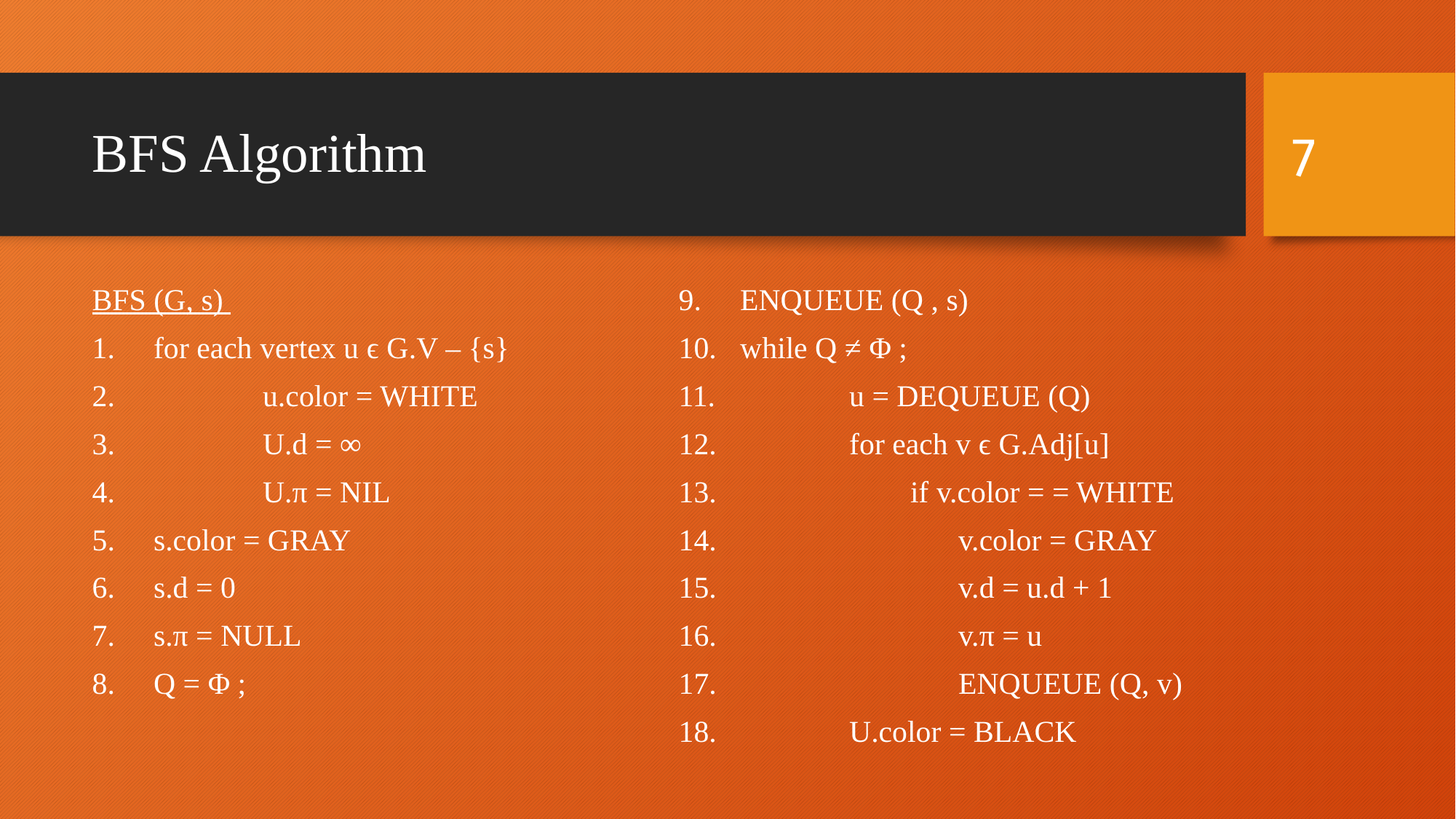

7
# BFS Algorithm
BFS (G, s)
for each vertex u ϵ G.V – {s}
	u.color = WHITE
	U.d = ∞
	U.π = NIL
s.color = GRAY
s.d = 0
s.π = NULL
Q = Φ ;

ENQUEUE (Q , s)
while Q ≠ Φ ;
	u = DEQUEUE (Q)
	for each v ϵ G.Adj[u]
	        if v.color = = WHITE
		v.color = GRAY
		v.d = u.d + 1
		v.π = u
		ENQUEUE (Q, v)
	U.color = BLACK